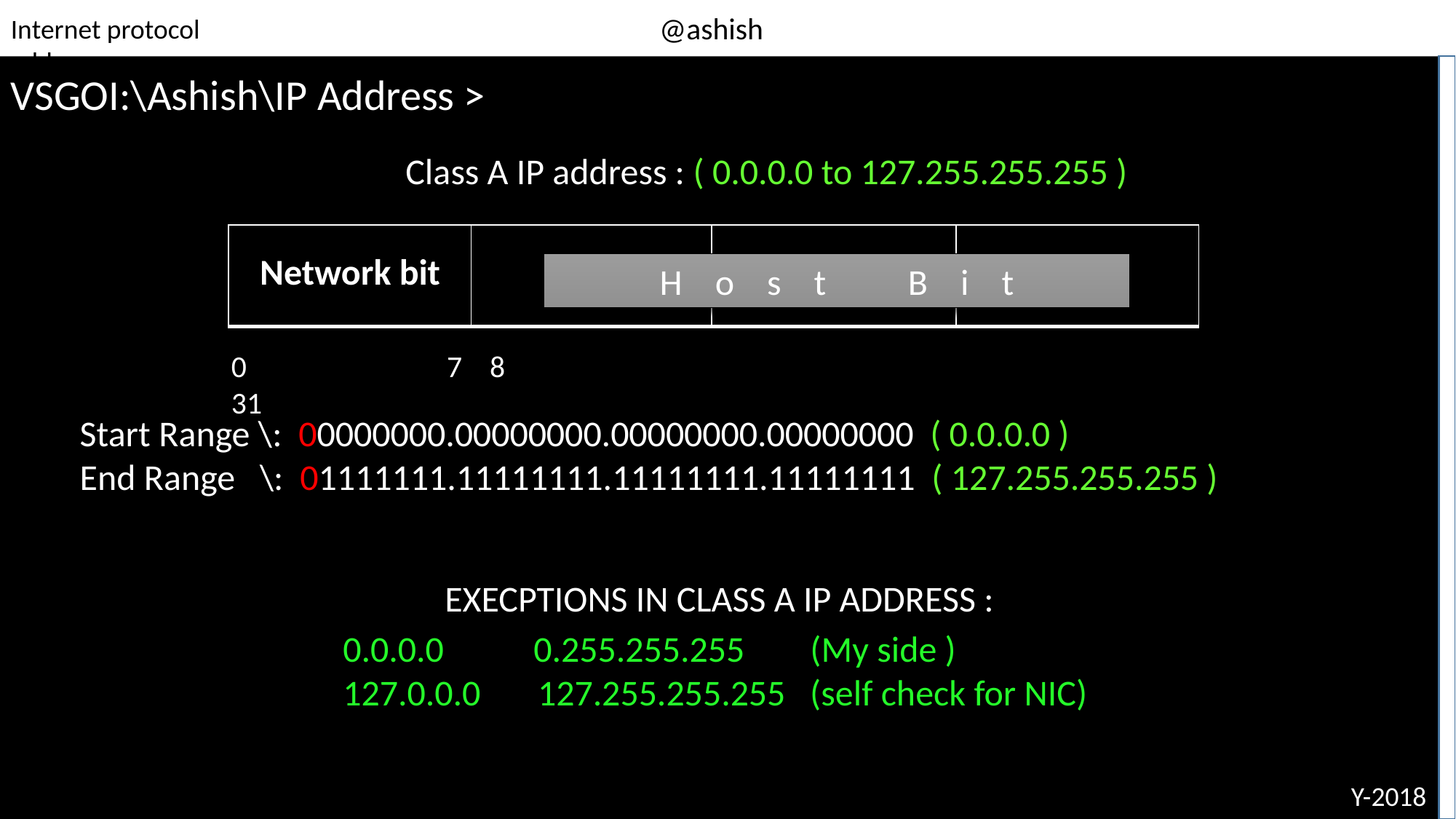

@ashish
Internet protocol address
VSGOI:\Ashish\IP Address >
Class A IP address : ( 0.0.0.0 to 127.255.255.255 )
| Network bit |  |  |  |
| --- | --- | --- | --- |
H    o    s    t          B    i    t
@ A S H I S H
0                             7    8                                                                                                 31
Start Range \:  00000000.00000000.00000000.00000000  ( 0.0.0.0 )
End Range   \:  01111111.11111111.11111111.11111111  ( 127.255.255.255 )
EXECPTIONS IN CLASS A IP ADDRESS :
0.0.0.0           0.255.255.255        (My side )
127.0.0.0       127.255.255.255   (self check for NIC)
Y-2018